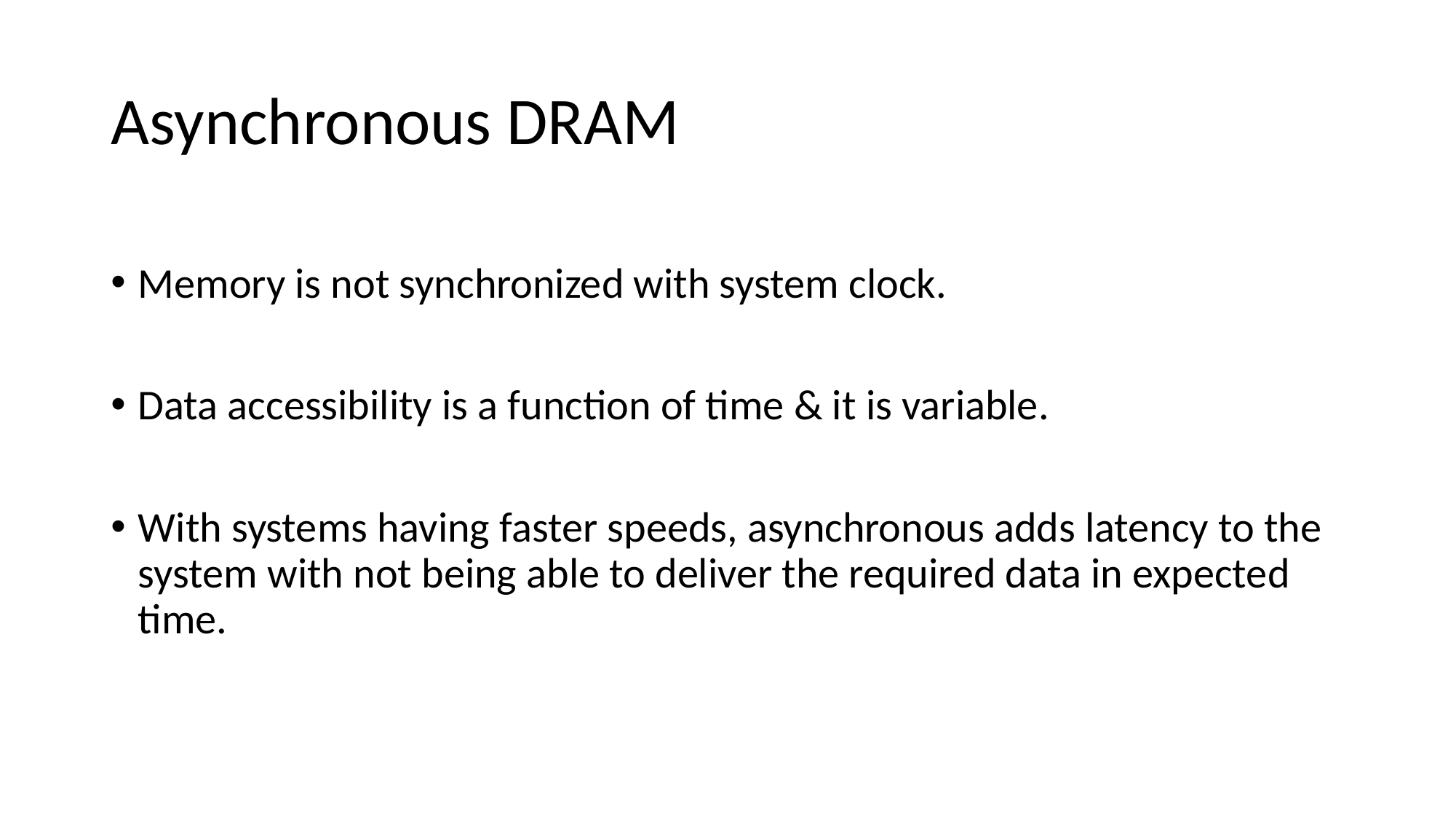

# Asynchronous DRAM
Memory is not synchronized with system clock.

Data accessibility is a function of time & it is variable.

With systems having faster speeds, asynchronous adds latency to the system with not being able to deliver the required data in expected time.